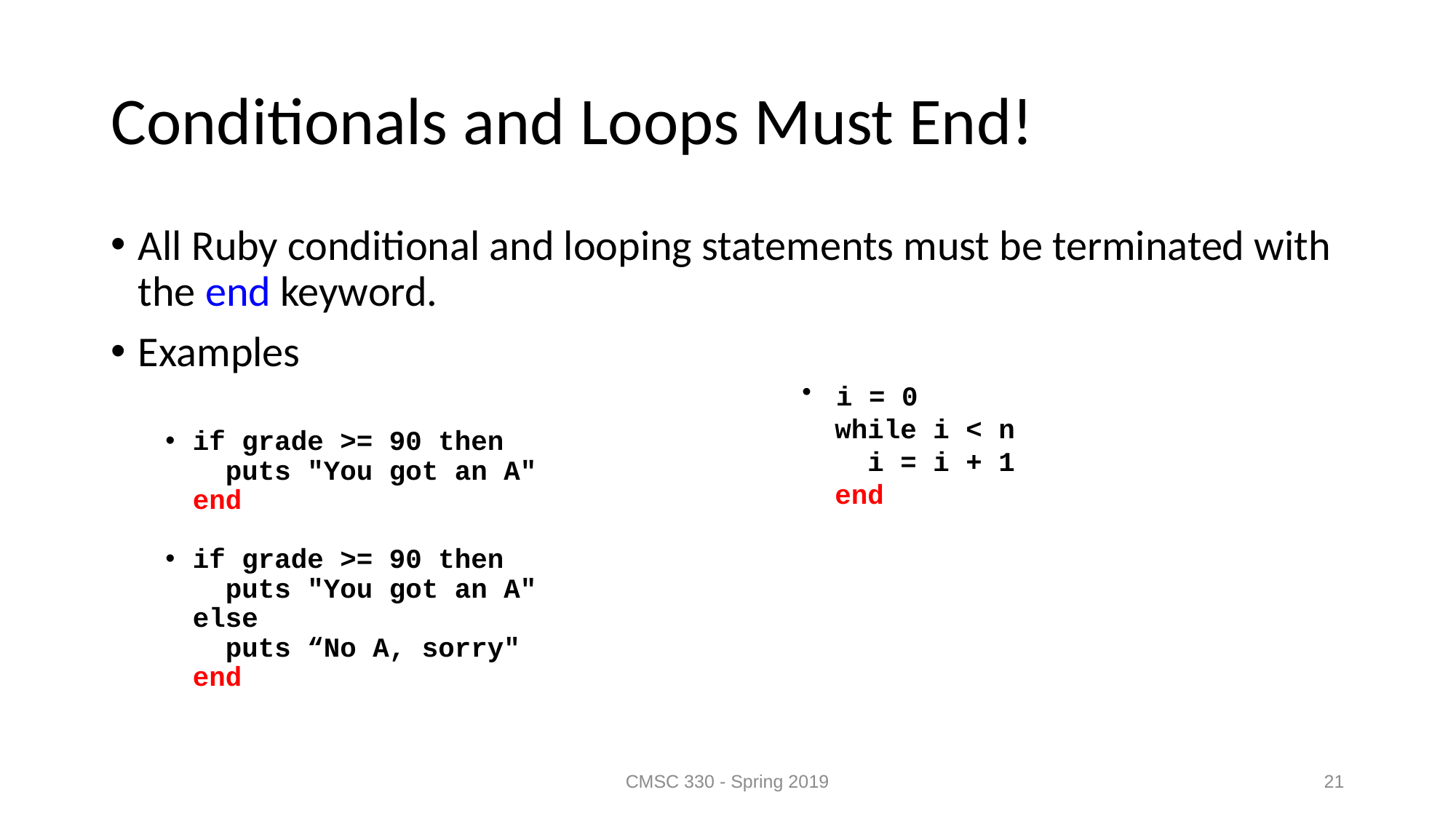

# Conditionals and Loops Must End!
All Ruby conditional and looping statements must be terminated with the end keyword.
Examples

if grade >= 90 then
       puts "You got an A"
     end

if grade >= 90 then
       puts "You got an A"
     else
       puts “No A, sorry"
     end

i = 0
  while i < n
    i = i + 1
  end
CMSC 330 - Spring 2019
21